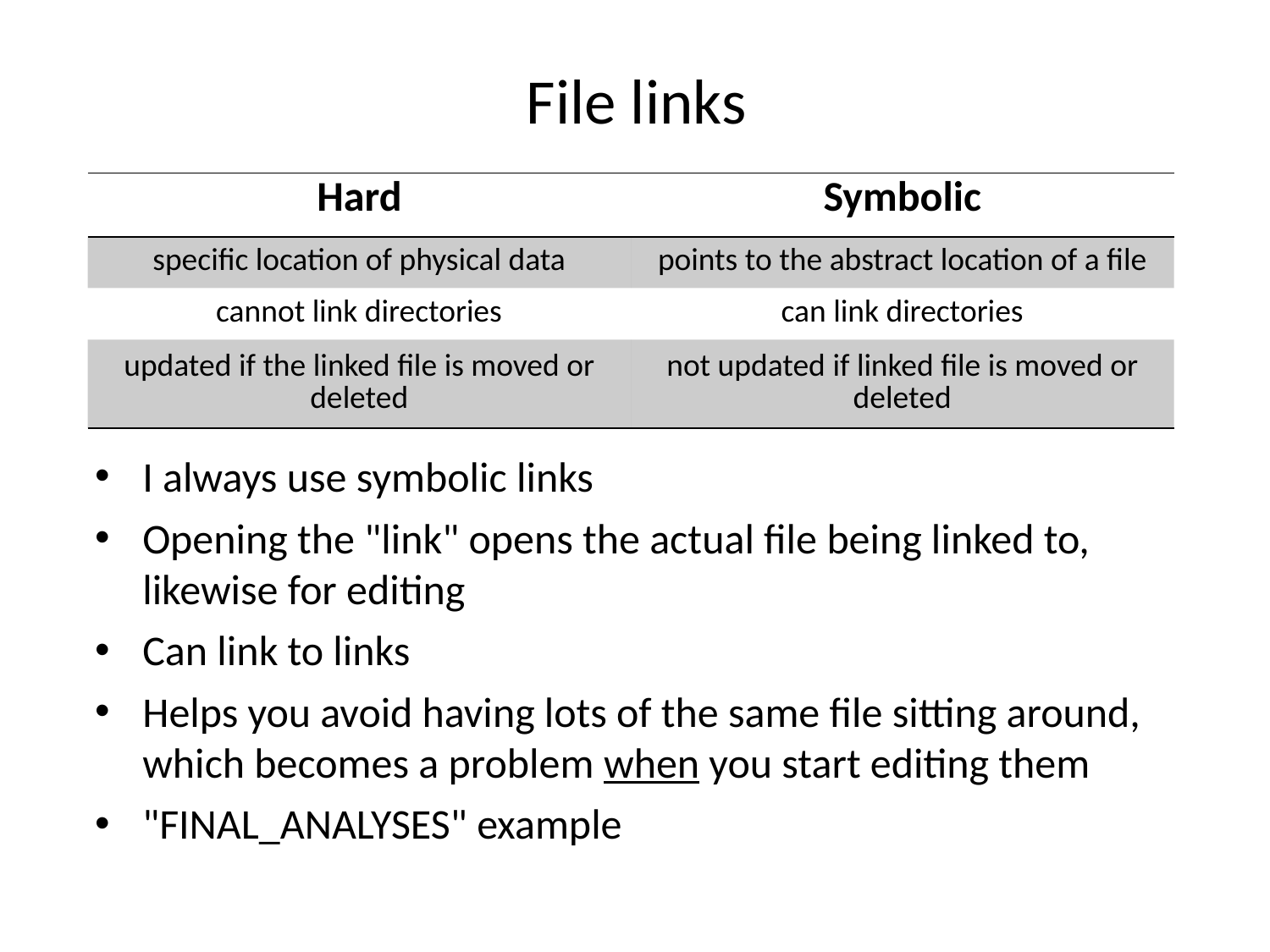

# File links
| Hard | Symbolic |
| --- | --- |
| specific location of physical data | points to the abstract location of a file |
| cannot link directories | can link directories |
| updated if the linked file is moved or deleted | not updated if linked file is moved or deleted |
I always use symbolic links
Opening the "link" opens the actual file being linked to, likewise for editing
Can link to links
Helps you avoid having lots of the same file sitting around, which becomes a problem when you start editing them
"FINAL_ANALYSES" example